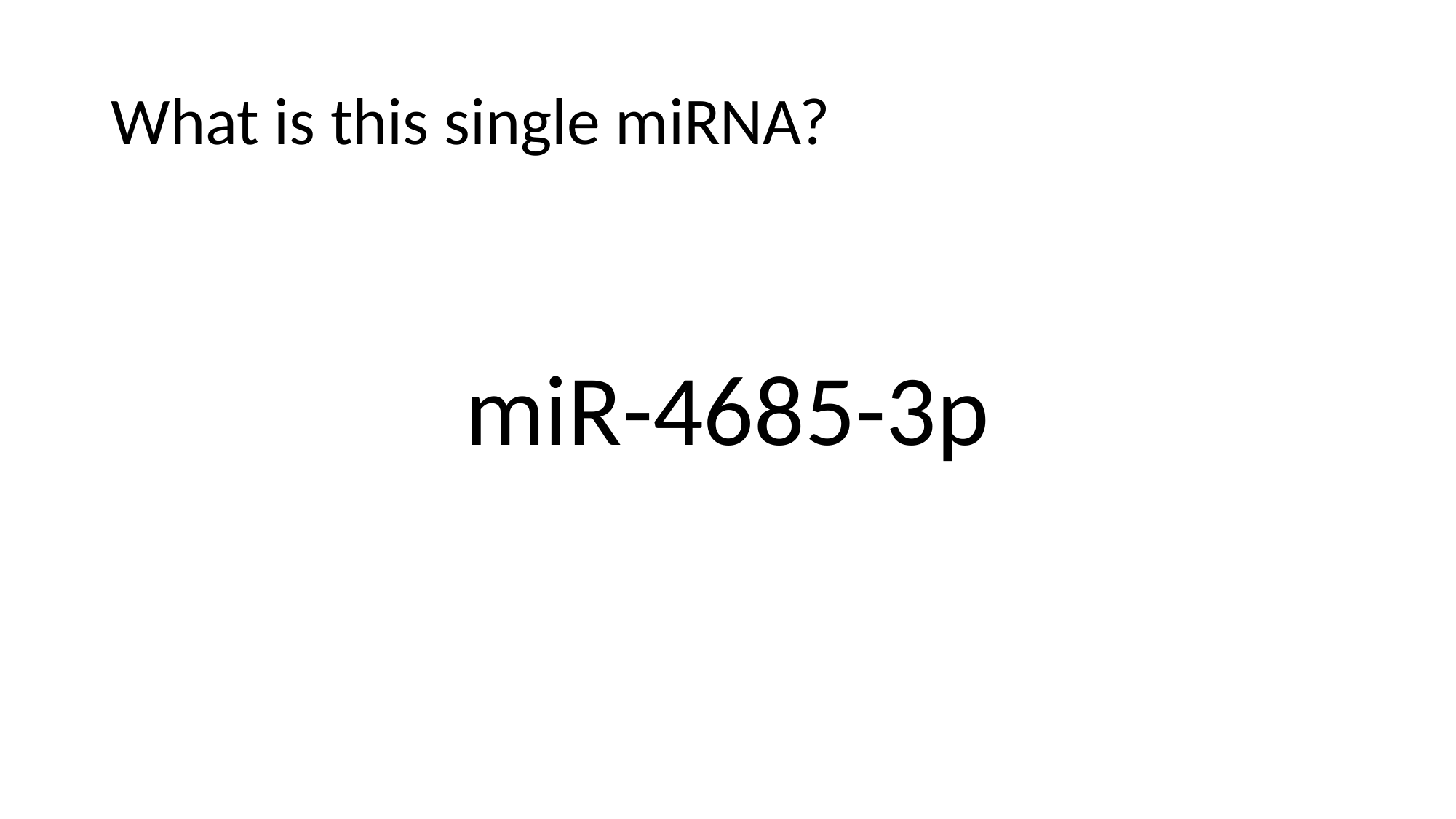

# What is this single miRNA?

miR-4685-3p